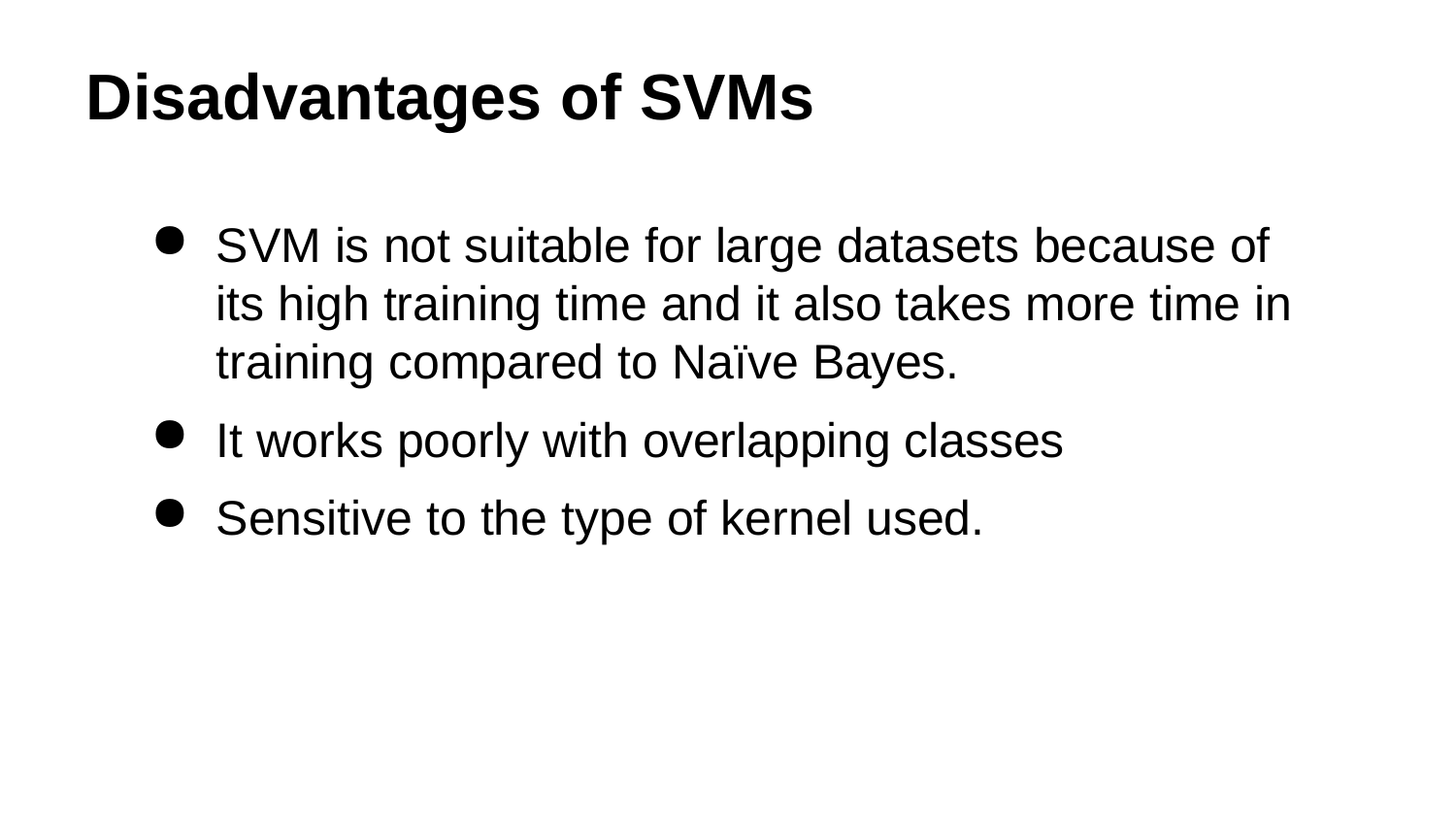

# Disadvantages of SVMs
SVM is not suitable for large datasets because of its high training time and it also takes more time in training compared to Naïve Bayes.
It works poorly with overlapping classes
Sensitive to the type of kernel used.